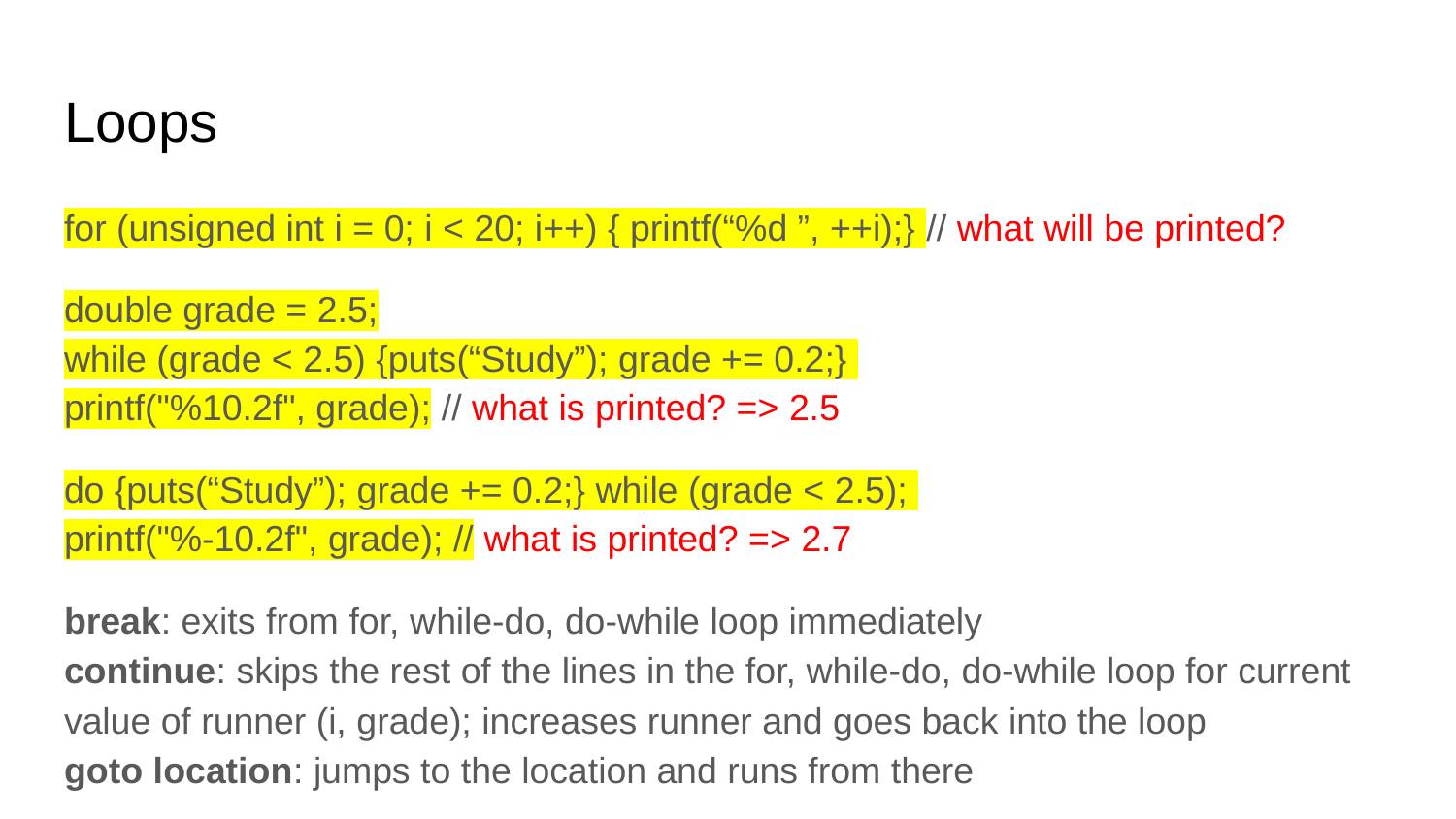

# Loops
for (unsigned int i = 0; i < 20; i++) { printf(“%d ”, ++i);} // what will be printed?
double grade = 2.5;
while (grade < 2.5) {puts(“Study”); grade += 0.2;}
printf("%10.2f", grade); // what is printed? => 2.5
do {puts(“Study”); grade += 0.2;} while (grade < 2.5);
printf("%-10.2f", grade); // what is printed? => 2.7
break: exits from for, while-do, do-while loop immediately
continue: skips the rest of the lines in the for, while-do, do-while loop for current value of runner (i, grade); increases runner and goes back into the loop
goto location: jumps to the location and runs from there